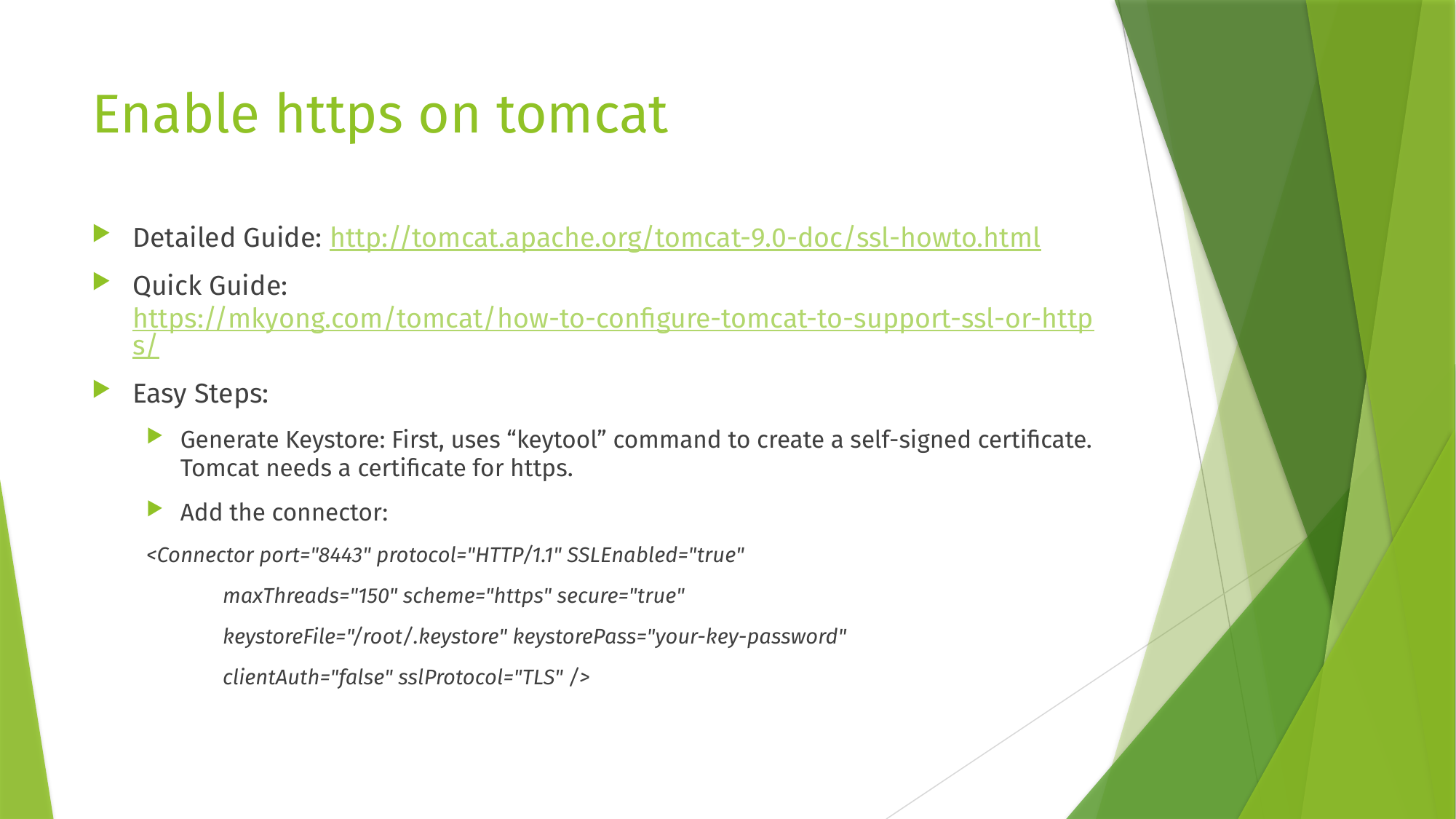

# Enable https on tomcat
Detailed Guide: http://tomcat.apache.org/tomcat-9.0-doc/ssl-howto.html
Quick Guide: https://mkyong.com/tomcat/how-to-configure-tomcat-to-support-ssl-or-https/
Easy Steps:
Generate Keystore: First, uses “keytool” command to create a self-signed certificate. Tomcat needs a certificate for https.
Add the connector:
<Connector port="8443" protocol="HTTP/1.1" SSLEnabled="true"
              maxThreads="150" scheme="https" secure="true"
              keystoreFile="/root/.keystore" keystorePass="your-key-password"
              clientAuth="false" sslProtocol="TLS" />